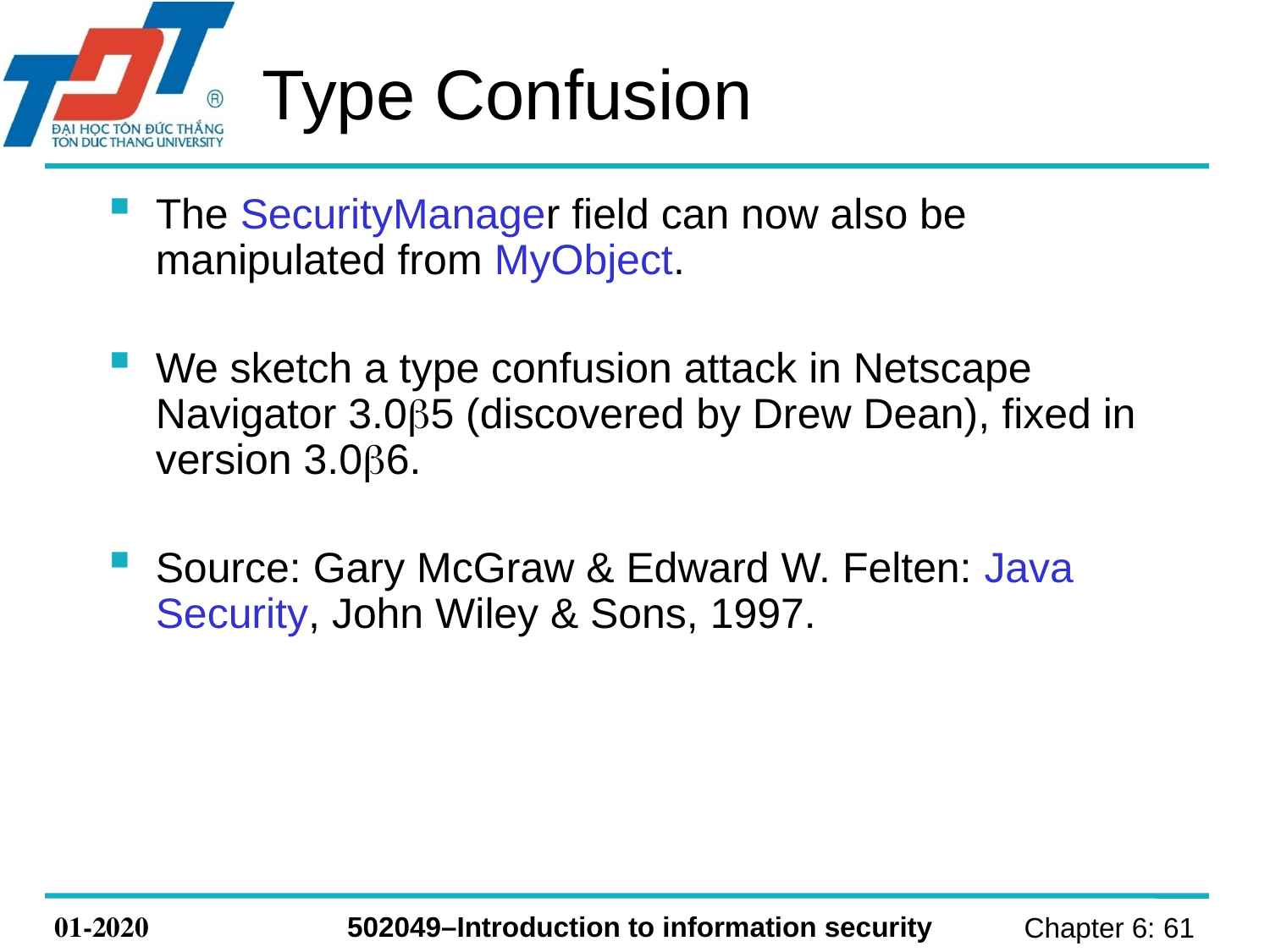

# Type Confusion
The SecurityManager field can now also be manipulated from MyObject.

We sketch a type confusion attack in Netscape Navigator 3.0β5 (discovered by Drew Dean), fixed in version 3.0β6.

Source: Gary McGraw & Edward W. Felten: Java Security, John Wiley & Sons, 1997.